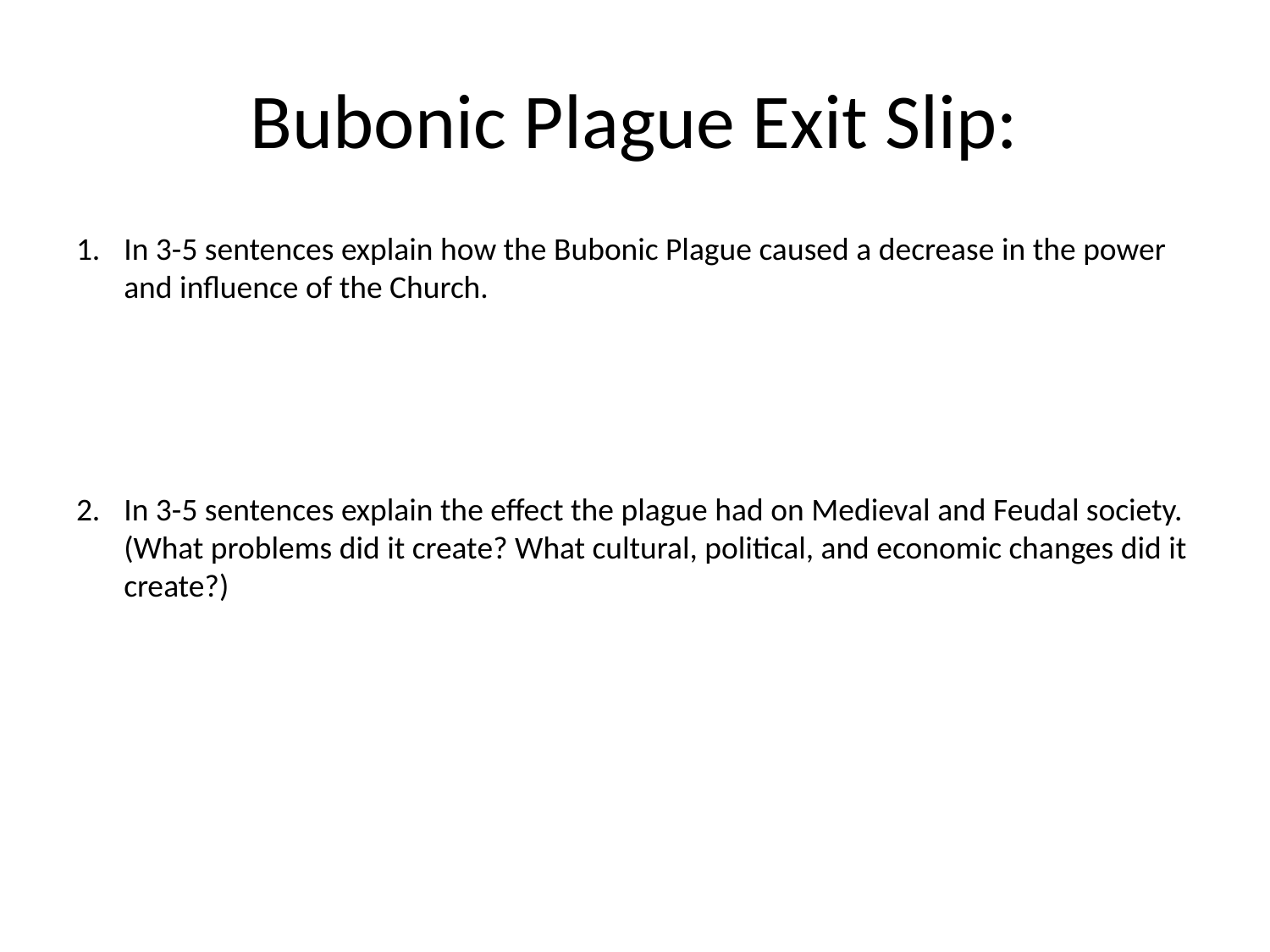

# Bubonic Plague Exit Slip:
In 3-5 sentences explain how the Bubonic Plague caused a decrease in the power and influence of the Church.

In 3-5 sentences explain the effect the plague had on Medieval and Feudal society. (What problems did it create? What cultural, political, and economic changes did it create?)